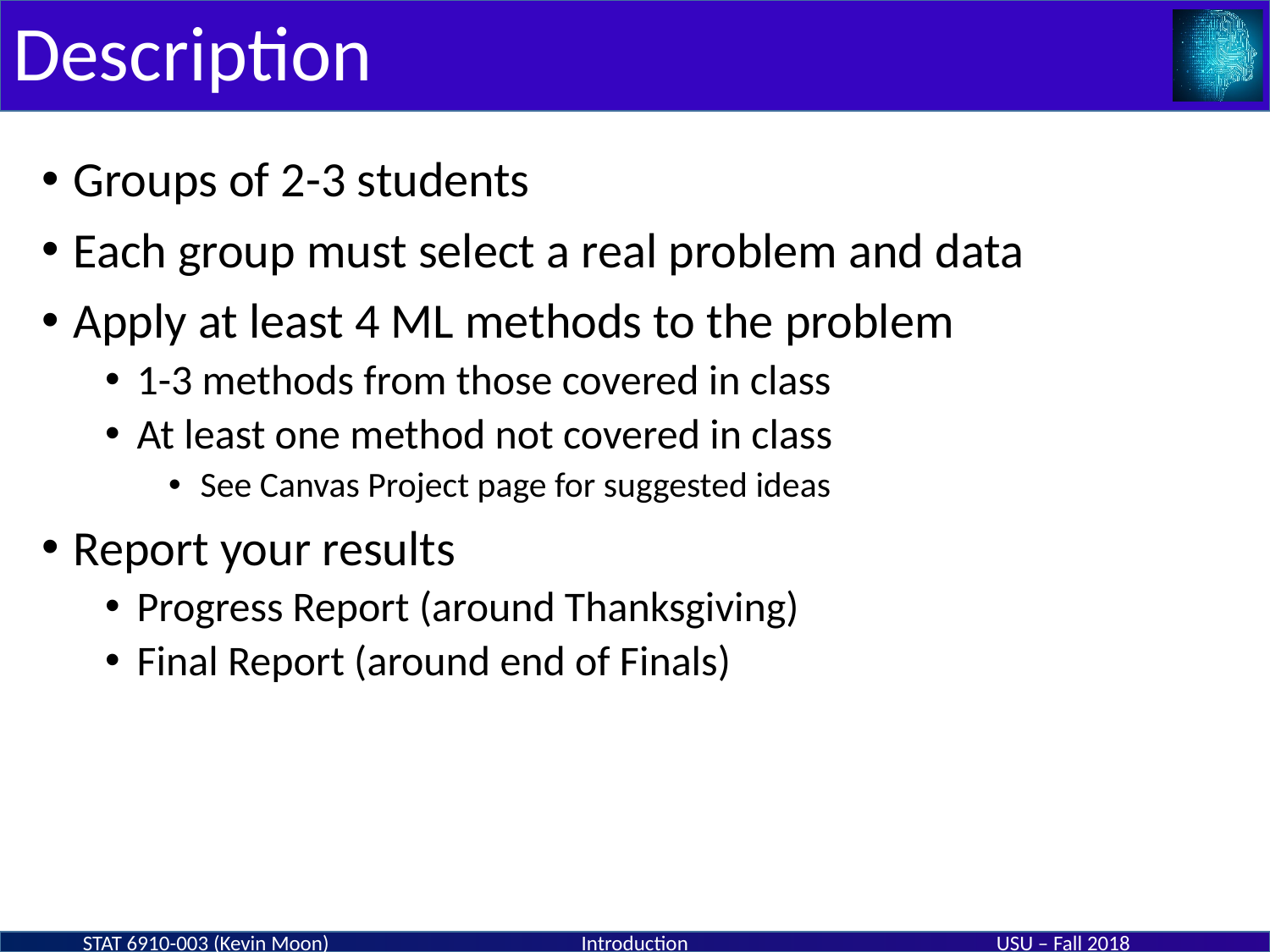

# Description
Groups of 2-3 students
Each group must select a real problem and data
Apply at least 4 ML methods to the problem
1-3 methods from those covered in class
At least one method not covered in class
See Canvas Project page for suggested ideas
Report your results
Progress Report (around Thanksgiving)
Final Report (around end of Finals)